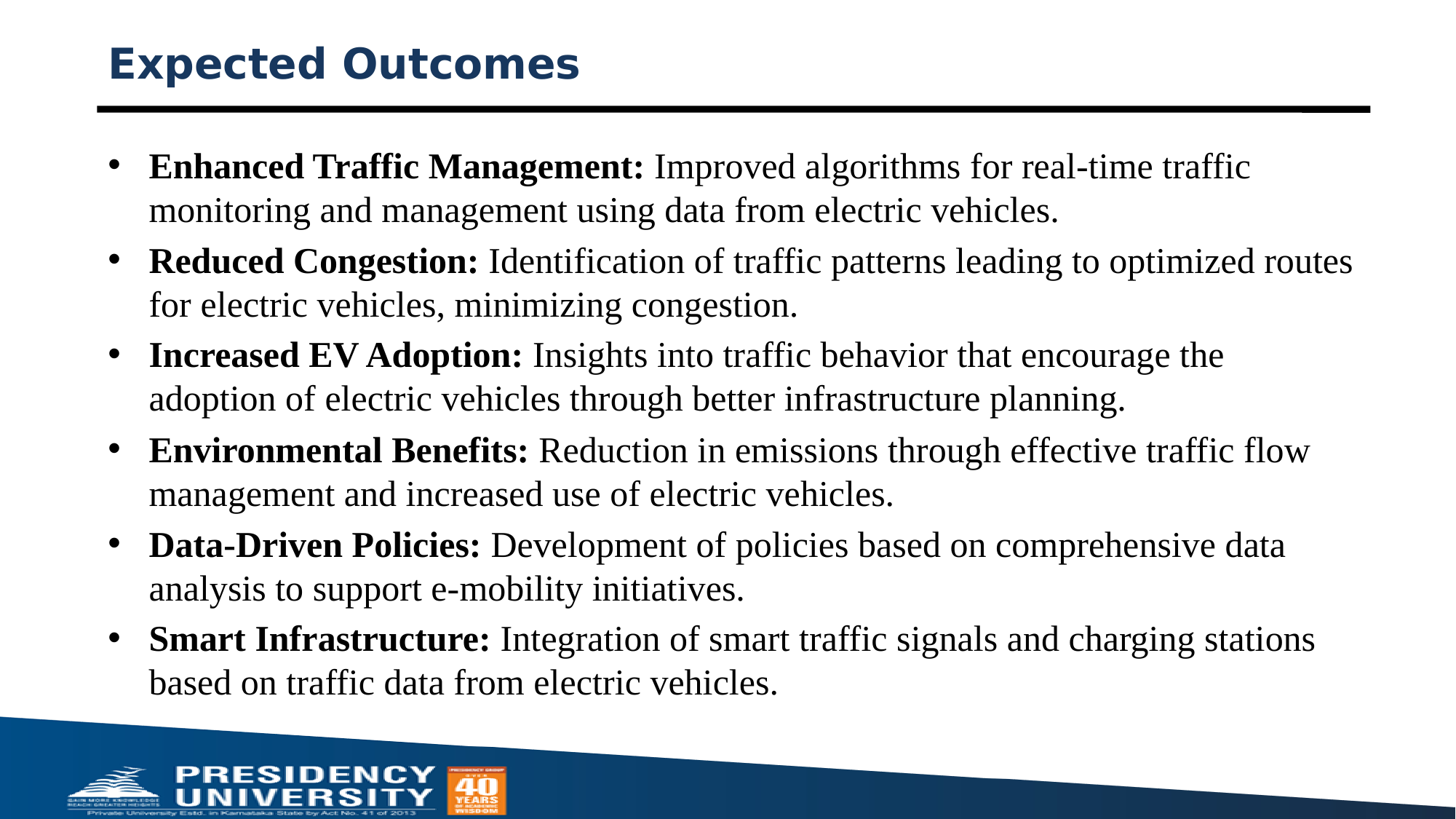

# Expected Outcomes
Enhanced Traffic Management: Improved algorithms for real-time traffic monitoring and management using data from electric vehicles.
Reduced Congestion: Identification of traffic patterns leading to optimized routes for electric vehicles, minimizing congestion.
Increased EV Adoption: Insights into traffic behavior that encourage the adoption of electric vehicles through better infrastructure planning.
Environmental Benefits: Reduction in emissions through effective traffic flow management and increased use of electric vehicles.
Data-Driven Policies: Development of policies based on comprehensive data analysis to support e-mobility initiatives.
Smart Infrastructure: Integration of smart traffic signals and charging stations based on traffic data from electric vehicles.